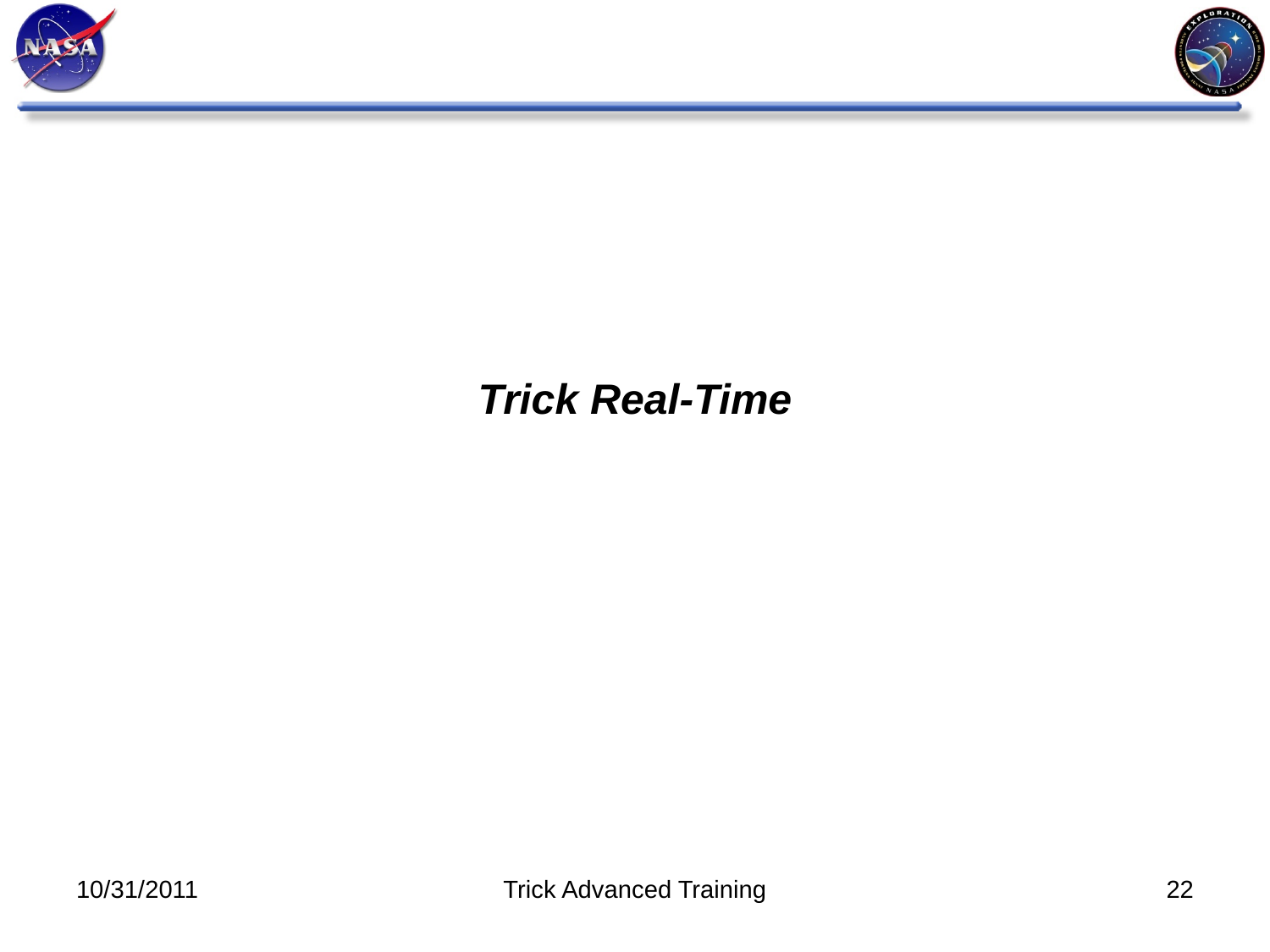

# Trick Real-Time
10/31/2011
Trick Advanced Training
22